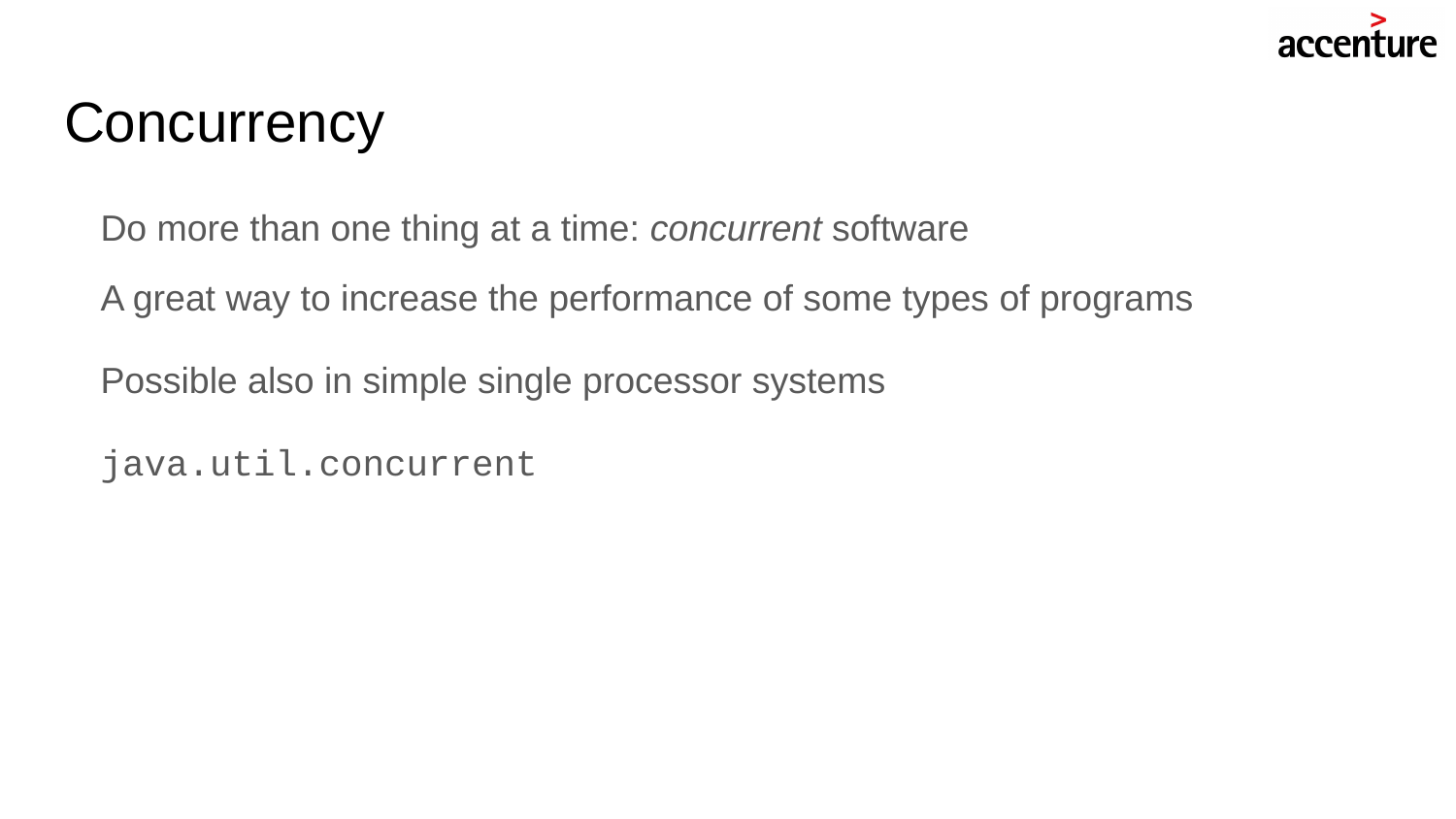

# Concurrency
Do more than one thing at a time: concurrent software
A great way to increase the performance of some types of programs
Possible also in simple single processor systems
java.util.concurrent